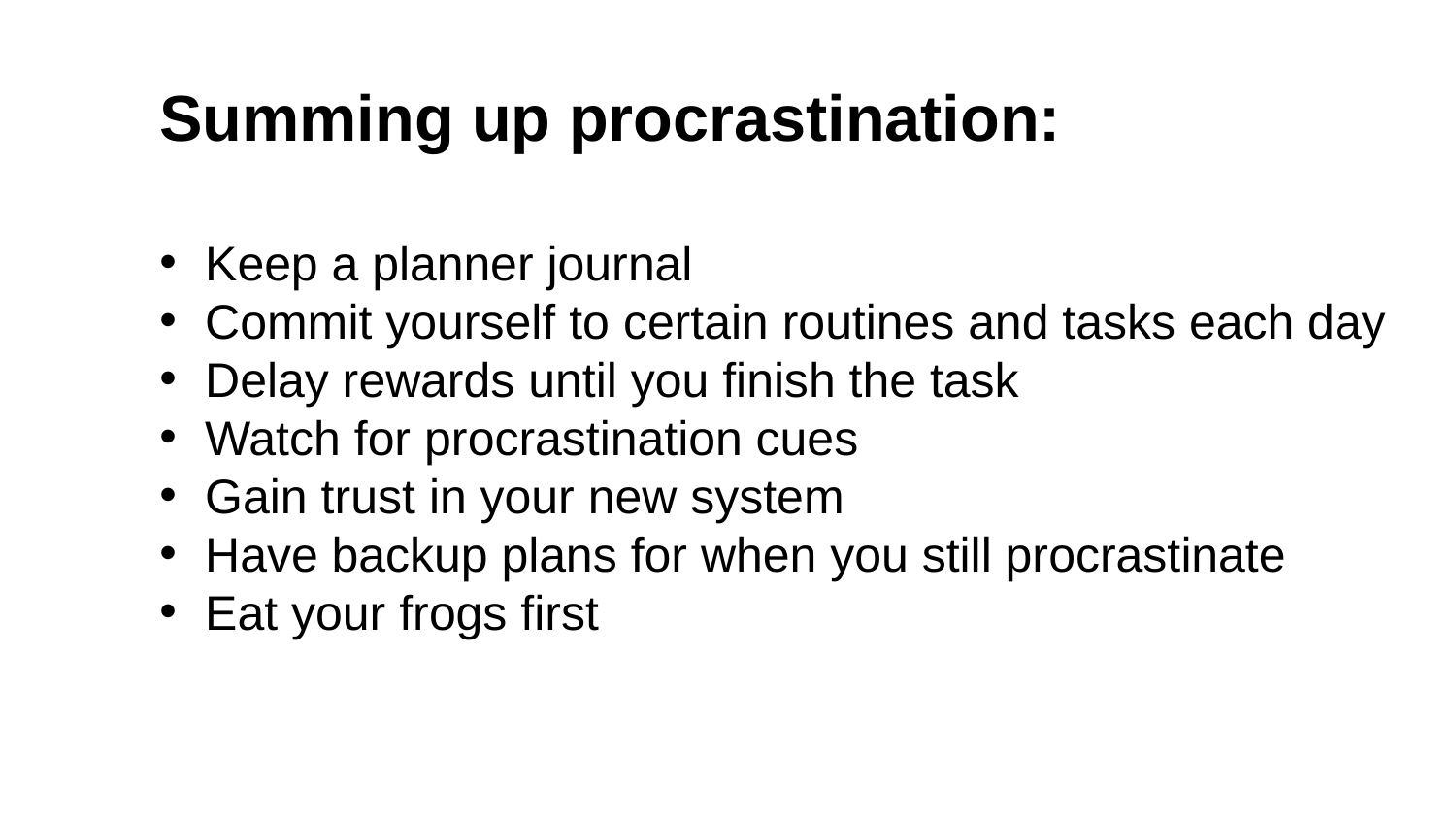

Summing up procrastination:

Keep a planner journal
Commit yourself to certain routines and tasks each day
Delay rewards until you finish the task
Watch for procrastination cues
Gain trust in your new system
Have backup plans for when you still procrastinate
Eat your frogs first